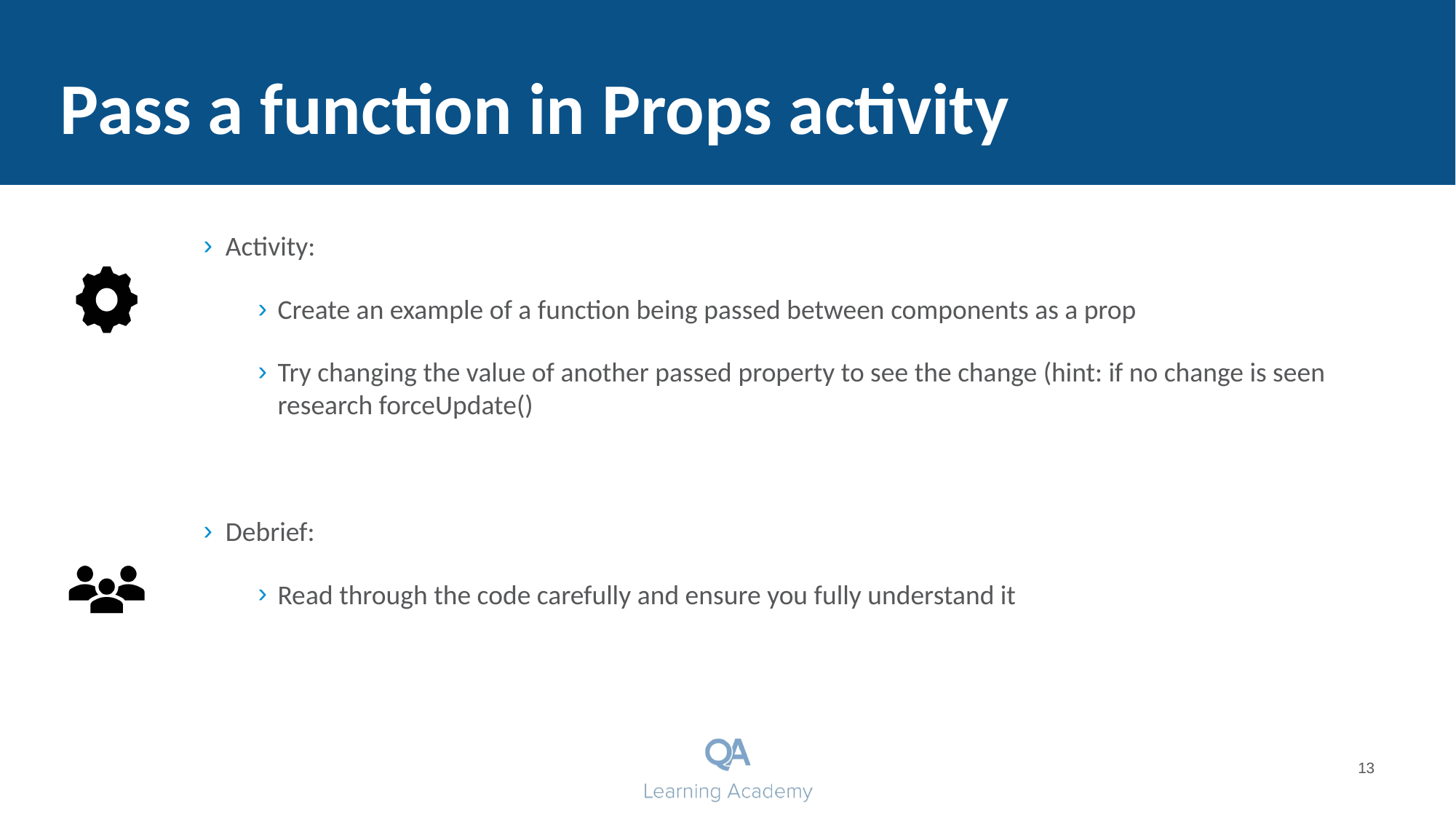

# Pass a function in Props activity
Activity:
Create an example of a function being passed between components as a prop
Try changing the value of another passed property to see the change (hint: if no change is seen research forceUpdate()

Debrief:
Read through the code carefully and ensure you fully understand it

13